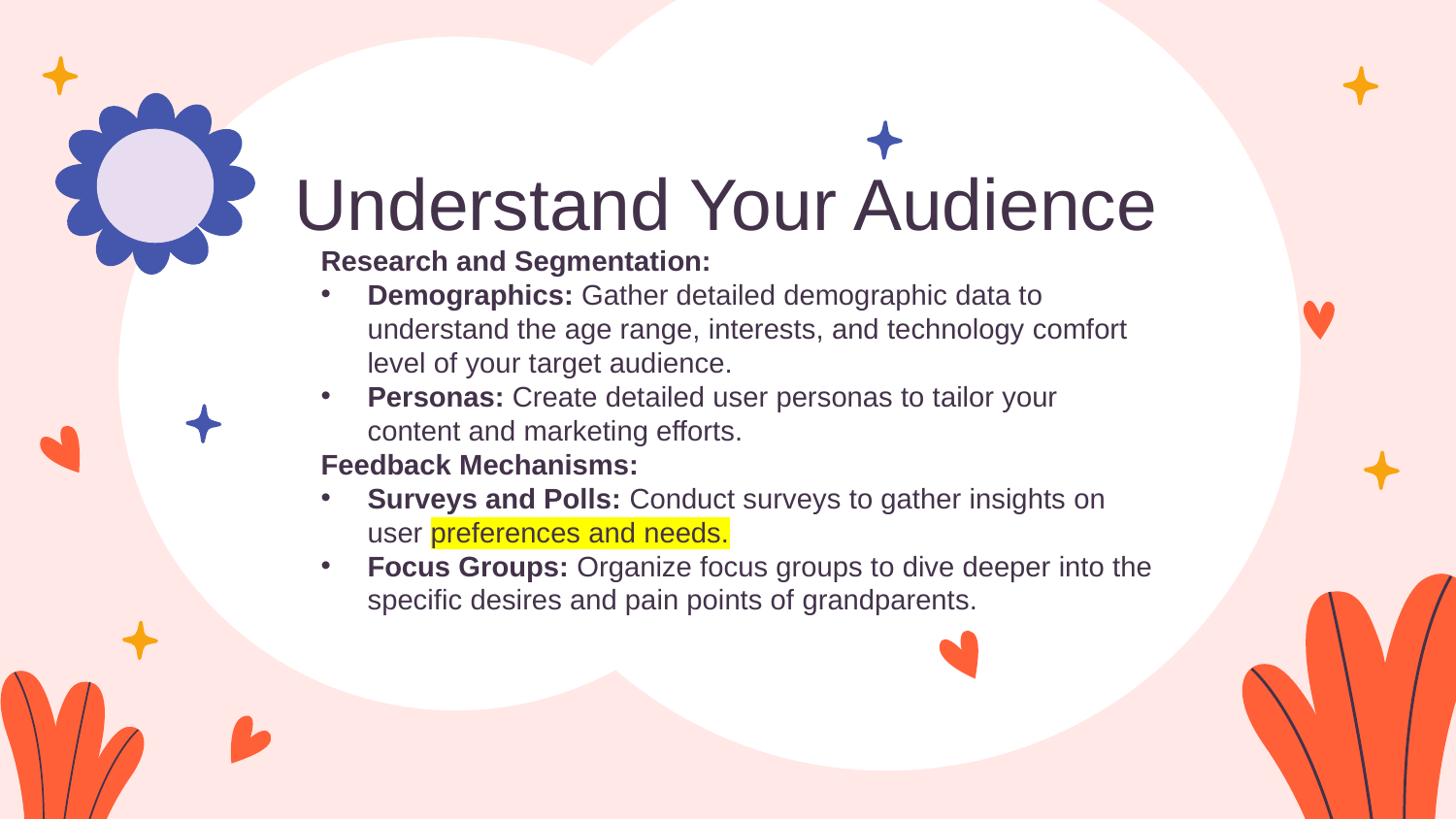

# Understand Your Audience
Research and Segmentation:
Demographics: Gather detailed demographic data to understand the age range, interests, and technology comfort level of your target audience.
Personas: Create detailed user personas to tailor your content and marketing efforts.
Feedback Mechanisms:
Surveys and Polls: Conduct surveys to gather insights on user preferences and needs.
Focus Groups: Organize focus groups to dive deeper into the specific desires and pain points of grandparents.